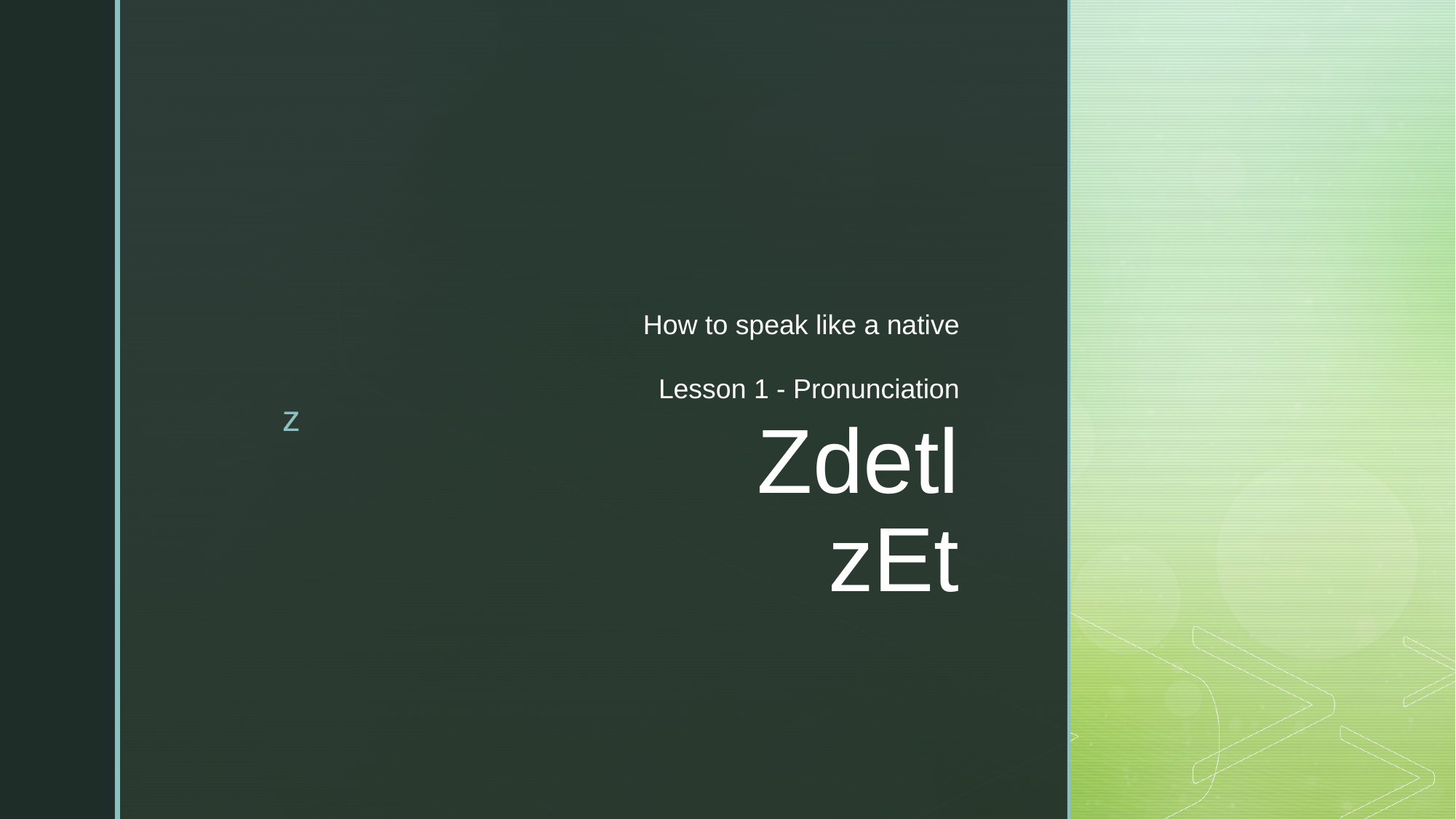

How to speak like a native
Lesson 1 - Pronunciation
# Zdetl zEt